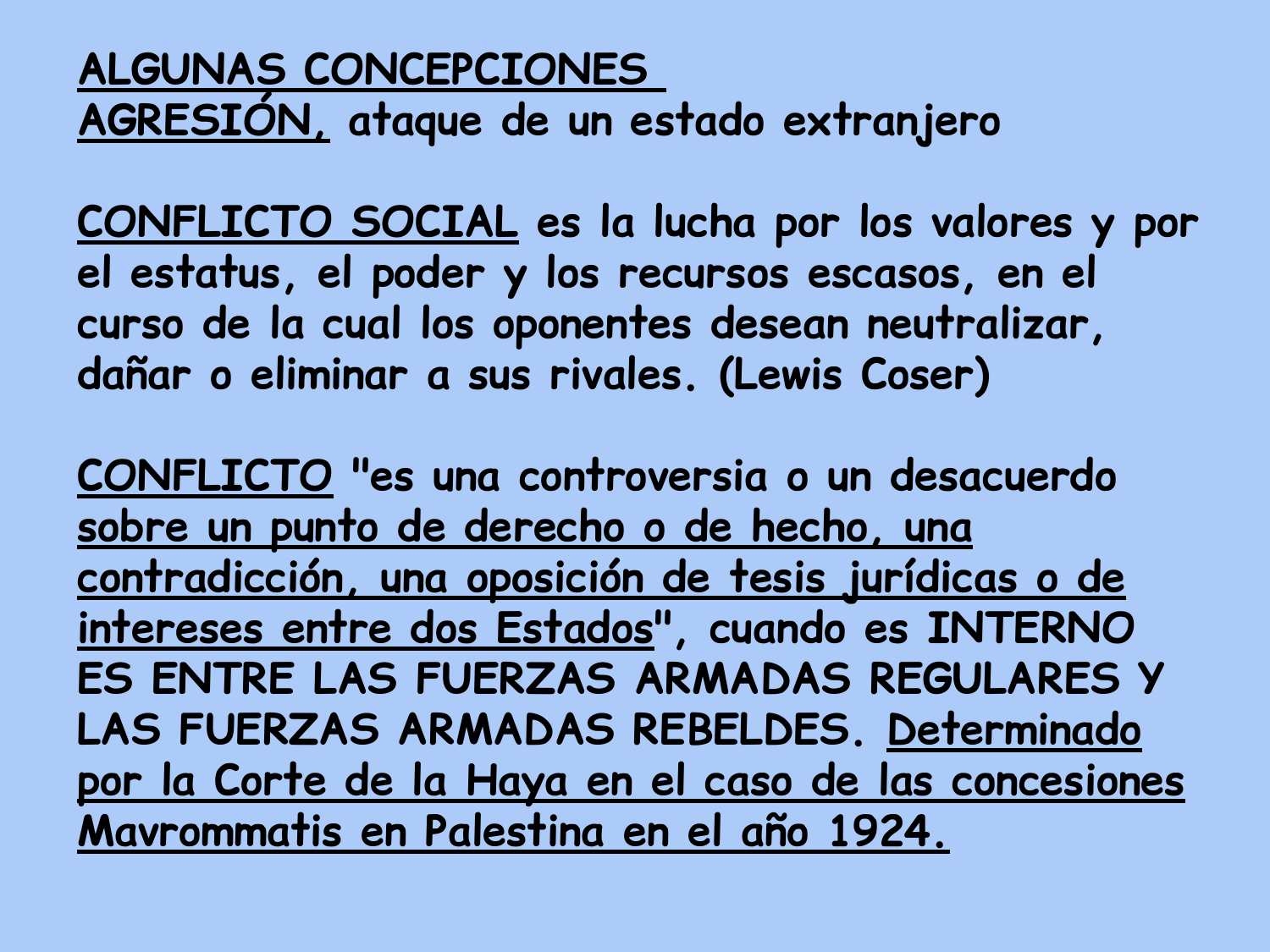

ALGUNAS CONCEPCIONES
AGRESIÓN, ataque de un estado extranjero

CONFLICTO SOCIAL es la lucha por los valores y por el estatus, el poder y los recursos escasos, en el curso de la cual los oponentes desean neutralizar, dañar o eliminar a sus rivales. (Lewis Coser)

CONFLICTO "es una controversia o un desacuerdo sobre un punto de derecho o de hecho, una contradicción, una oposición de tesis jurídicas o de intereses entre dos Estados", cuando es INTERNO ES ENTRE LAS FUERZAS ARMADAS REGULARES Y LAS FUERZAS ARMADAS REBELDES. Determinado por la Corte de la Haya en el caso de las concesiones Mavrommatis en Palestina en el año 1924.